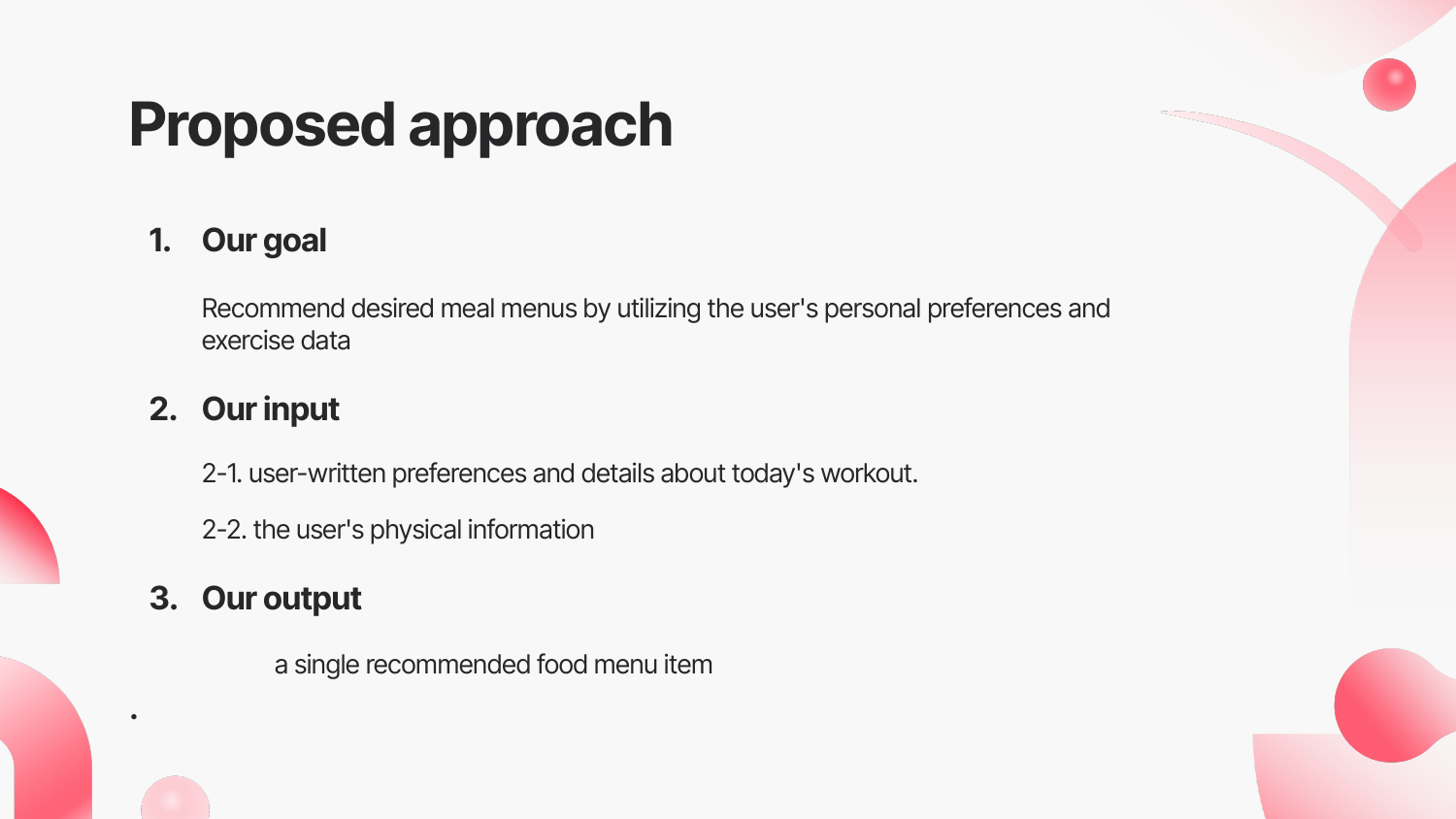

# Proposed approach
Our goal

Recommend desired meal menus by utilizing the user's personal preferences and exercise data

Our input
2-1. user-written preferences and details about today's workout.
2-2. the user's physical information

Our output

	a single recommended food menu item
.